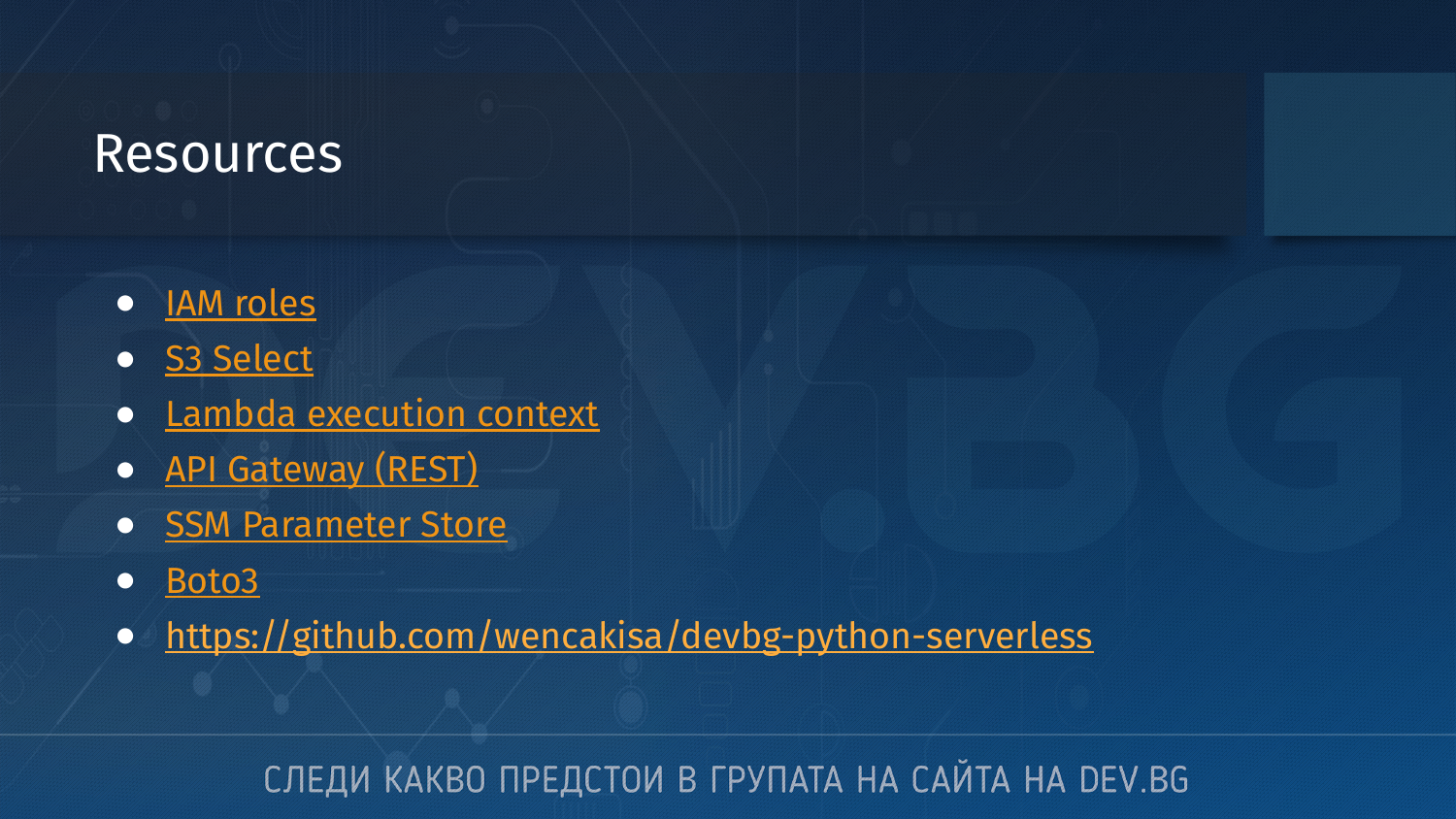

# Resources
IAM roles
S3 Select
Lambda execution context
API Gateway (REST)
SSM Parameter Store
Boto3
https://github.com/wencakisa/devbg-python-serverless